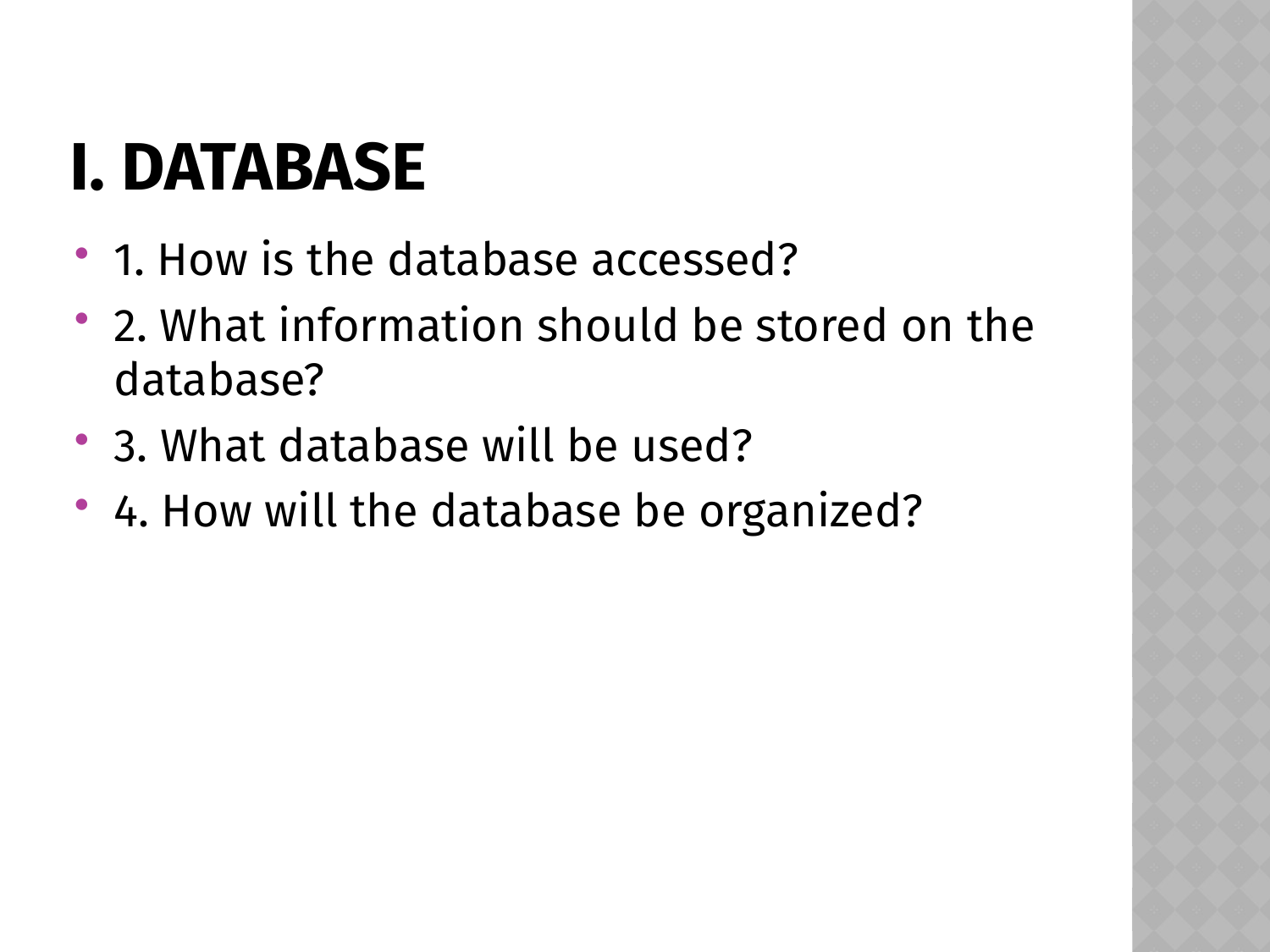

# I. Database
1. How is the database accessed?
2. What information should be stored on the database?
3. What database will be used?
4. How will the database be organized?